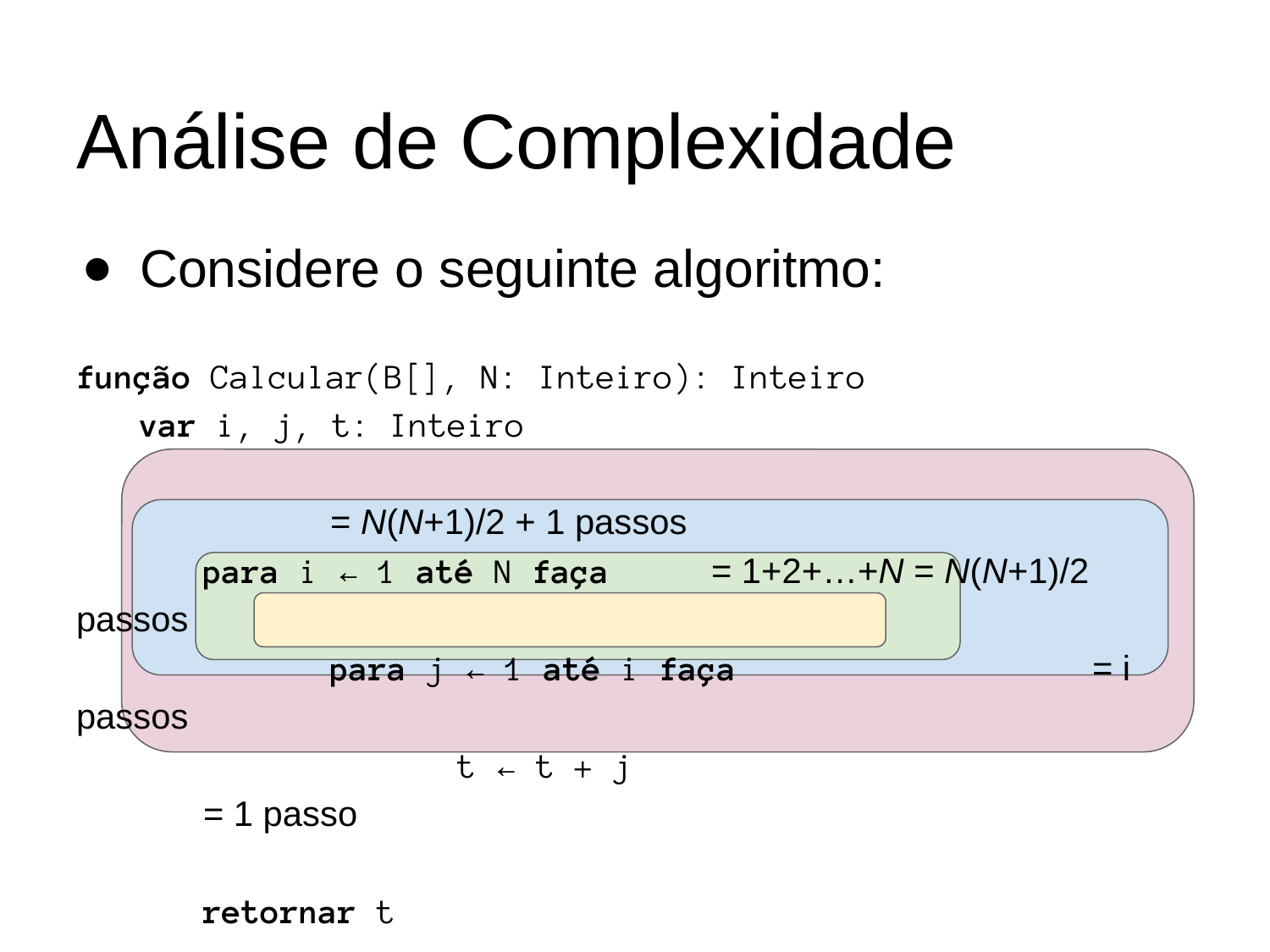

# Análise de Complexidade
Considere o seguinte algoritmo:

função Calcular(B[], N: Inteiro): Inteiro
var i, j, t: Inteiro
										= N(N+1)/2 + 1 passos
	para i ← 1 até N faça	= 1+2+…+N = N(N+1)/2 passos
		para j ← 1 até i faça			= i passos
			t ← t + j					= 1 passo

	retornar t

∴ a complexidade de tempo é N(N+1)/2 + 1